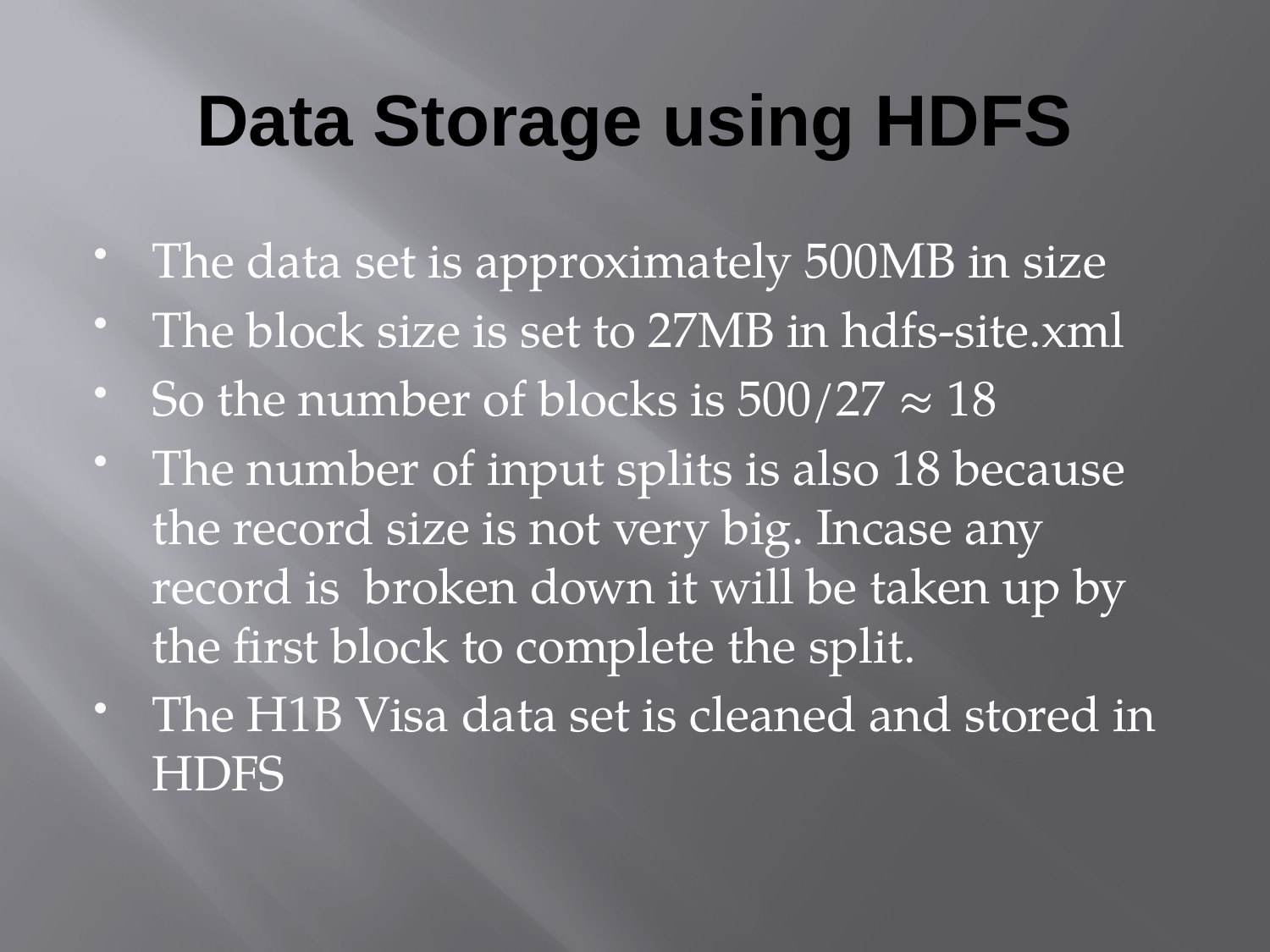

# Data Storage using HDFS
The data set is approximately 500MB in size
The block size is set to 27MB in hdfs-site.xml
So the number of blocks is 500/27 ≈ 18
The number of input splits is also 18 because the record size is not very big. Incase any record is  broken down it will be taken up by the first block to complete the split.
The H1B Visa data set is cleaned and stored in HDFS